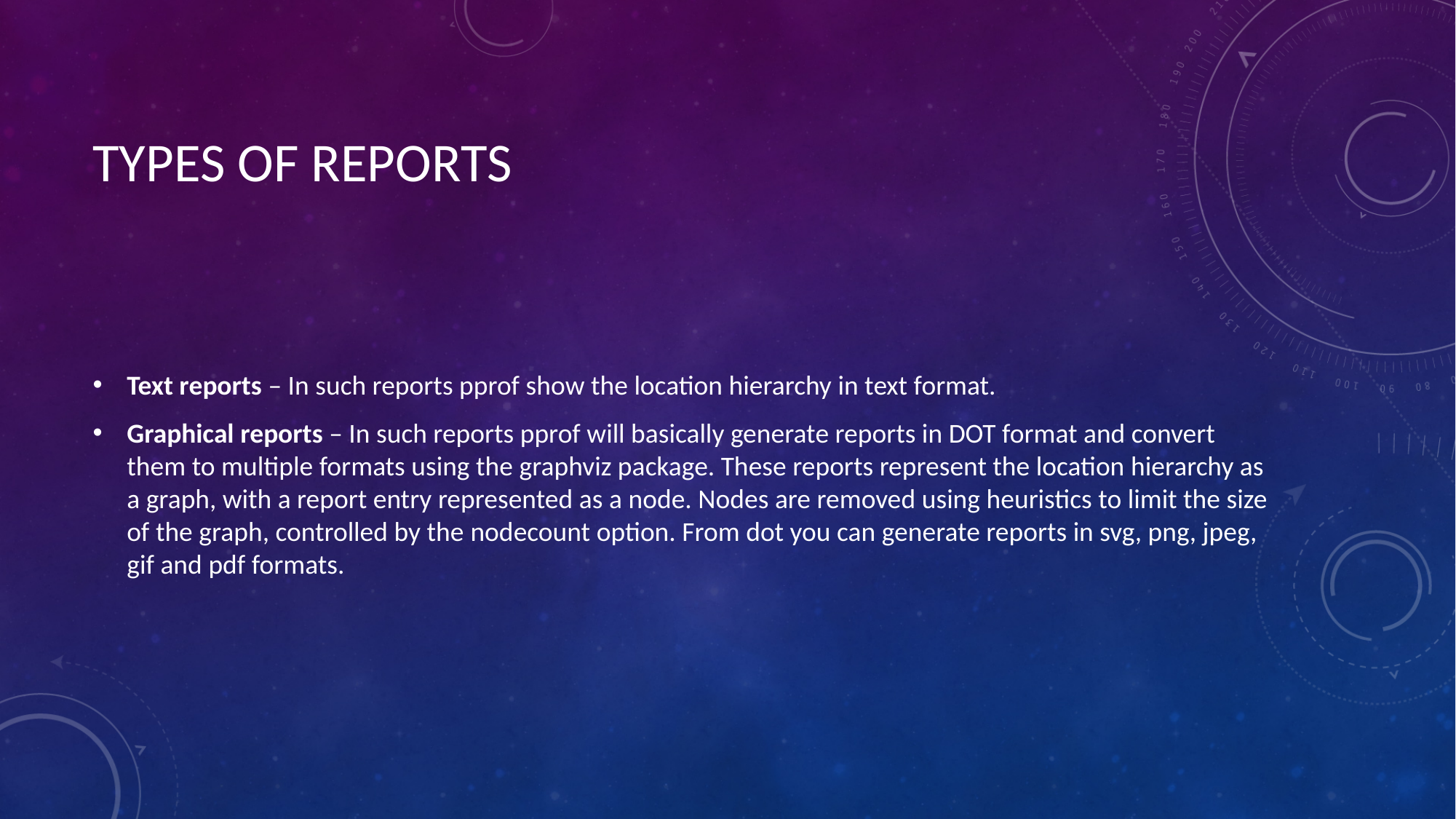

# Types of reports
Text reports – In such reports pprof show the location hierarchy in text format.
Graphical reports – In such reports pprof will basically generate reports in DOT format and convert them to multiple formats using the graphviz package. These reports represent the location hierarchy as a graph, with a report entry represented as a node. Nodes are removed using heuristics to limit the size of the graph, controlled by the nodecount option. From dot you can generate reports in svg, png, jpeg, gif and pdf formats.